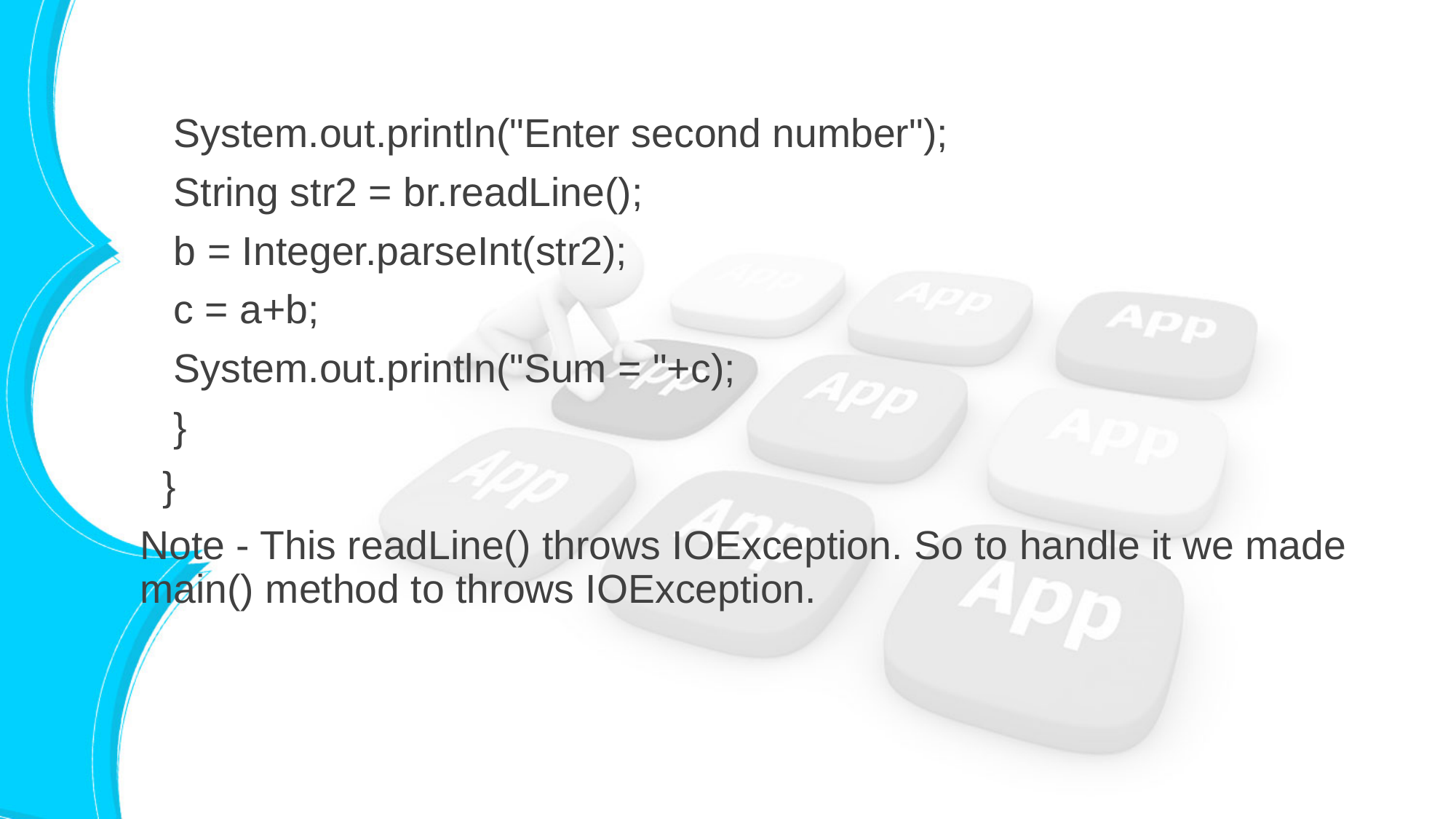

System.out.println("Enter second number");
   String str2 = br.readLine();
   b = Integer.parseInt(str2);
   c = a+b;
   System.out.println("Sum = "+c);
   }
  }
Note - This readLine() throws IOException. So to handle it we made main() method to throws IOException.